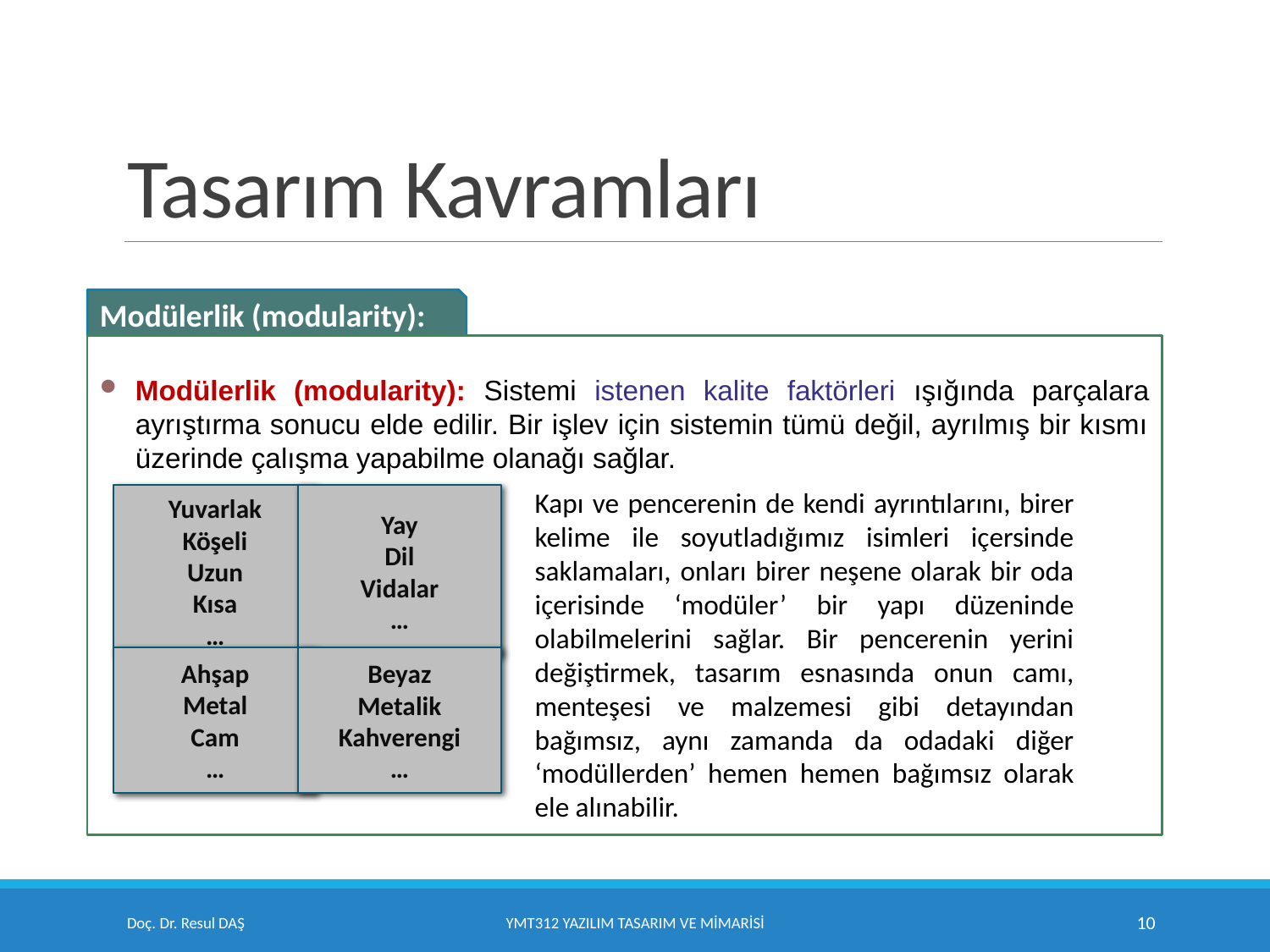

# Tasarım Kavramları
Modülerlik (modularity):

Modülerlik (modularity): Sistemi istenen kalite faktörleri ışığında parçalara ayrıştırma sonucu elde edilir. Bir işlev için sistemin tümü değil, ayrılmış bir kısmı üzerinde çalışma yapabilme olanağı sağlar.

Kapı ve pencerenin de kendi ayrıntılarını, birer kelime ile soyutladığımız isimleri içersinde saklamaları, onları birer neşene olarak bir oda içerisinde ‘modüler’ bir yapı düzeninde olabilmelerini sağlar. Bir pencerenin yerini değiştirmek, tasarım esnasında onun camı, menteşesi ve malzemesi gibi detayından bağımsız, aynı zamanda da odadaki diğer ‘modüllerden’ hemen hemen bağımsız olarak ele alınabilir.
Yay
Dil
Vidalar
…
Yuvarlak
Köşeli
Uzun
Kısa
…
Beyaz
Metalik
Kahverengi
…
Ahşap
Metal
Cam
…
Doç. Dr. Resul DAŞ
YMT312 Yazılım Tasarım ve Mimarisi
10